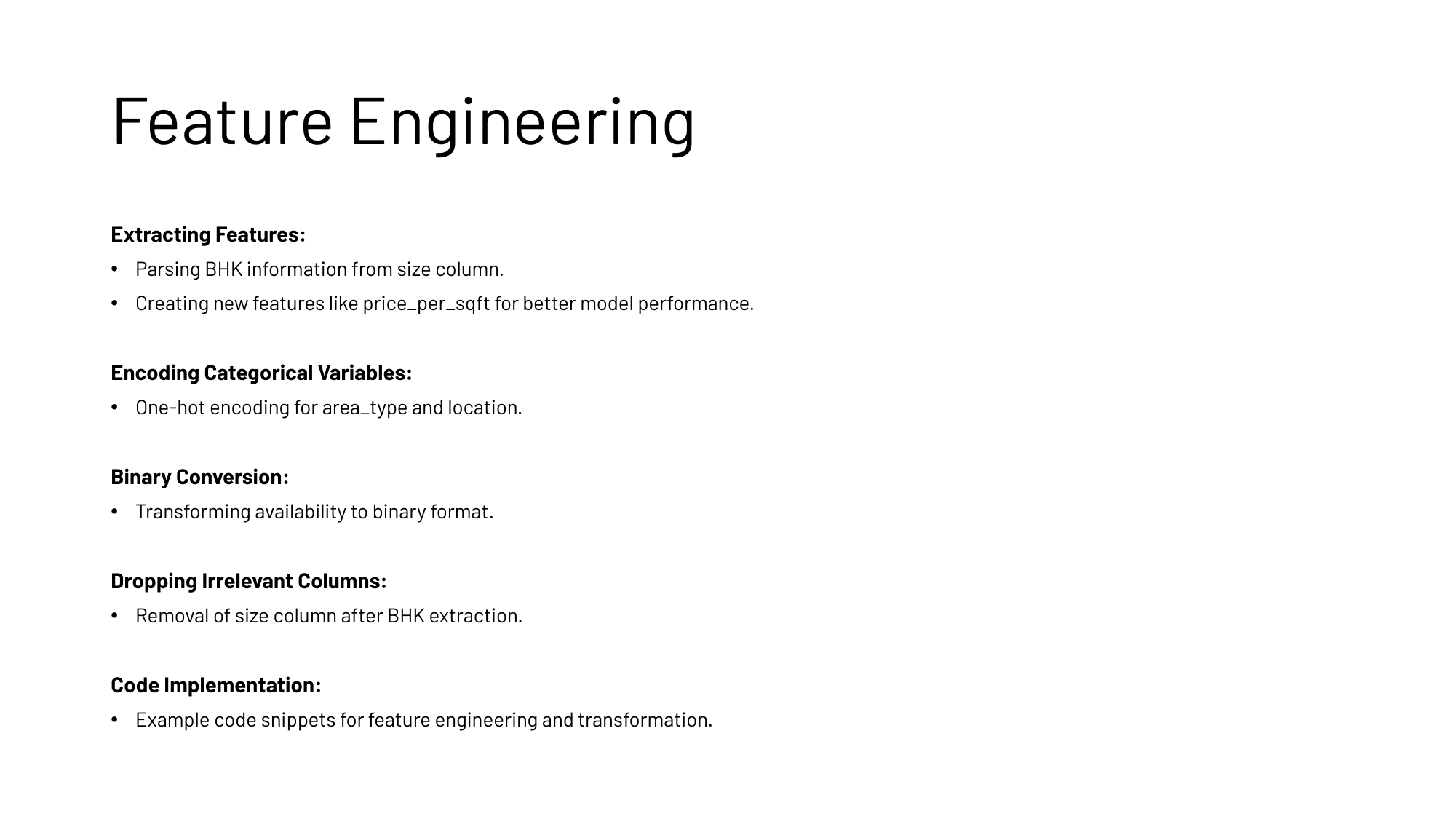

# Feature Engineering
Extracting Features:
Parsing BHK information from size column.
Creating new features like price_per_sqft for better model performance.

Encoding Categorical Variables:
One-hot encoding for area_type and location.

Binary Conversion:
Transforming availability to binary format.

Dropping Irrelevant Columns:
Removal of size column after BHK extraction.

Code Implementation:
Example code snippets for feature engineering and transformation.